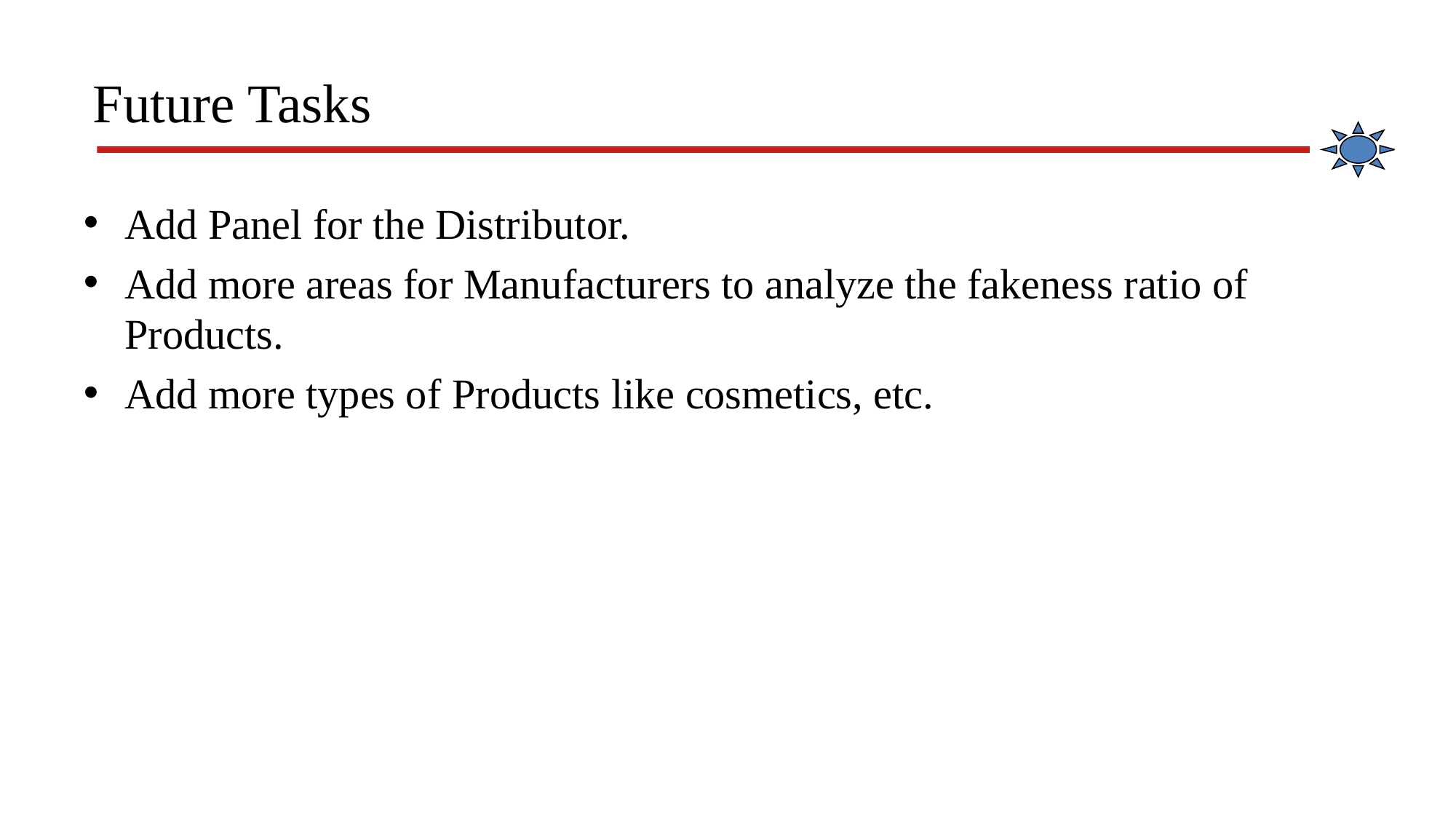

# Future Tasks
Add Panel for the Distributor.
Add more areas for Manufacturers to analyze the fakeness ratio of Products.
Add more types of Products like cosmetics, etc.